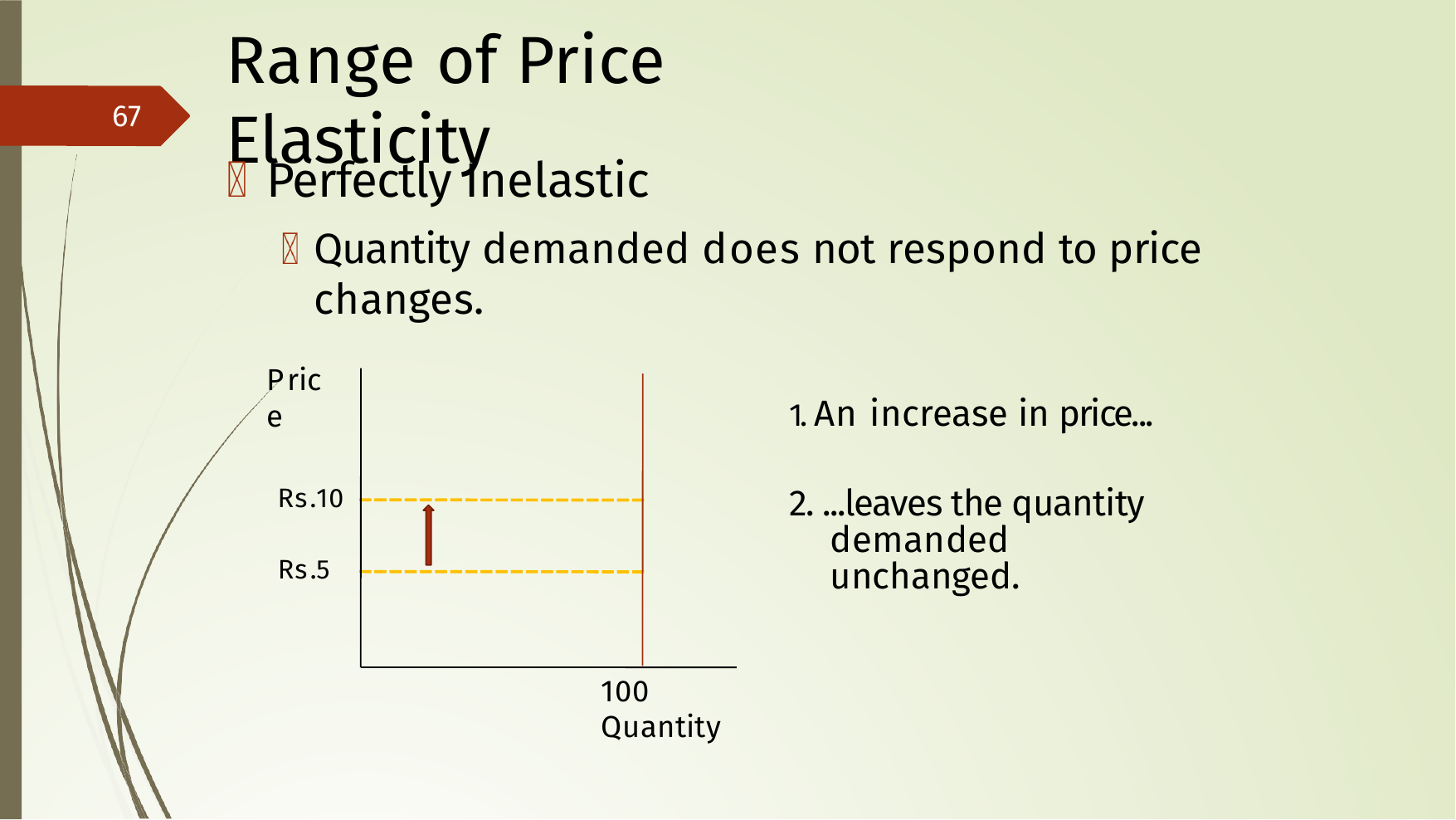

# Range of Price Elasticity
67
Perfectly Inelastic
Quantity demanded does not respond to price changes.

Price

1. An increase in price...

2. ...leaves the quantity  demanded unchanged.
Rs.10

Rs.5

100	Quantity